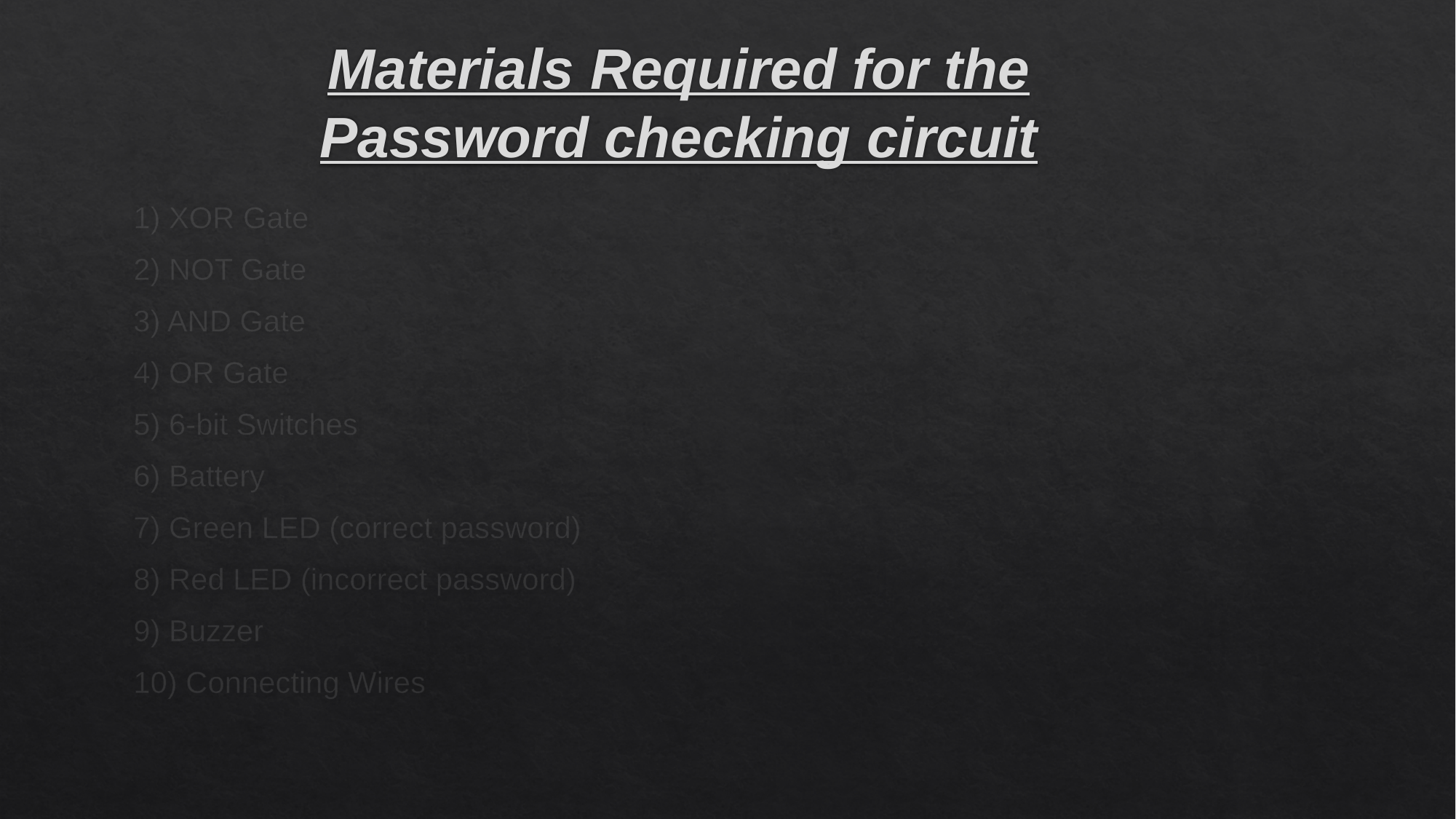

# Materials Required for the Password checking circuit
1) XOR Gate
2) NOT Gate
3) AND Gate
4) OR Gate
5) 6-bit Switches
6) Battery
7) Green LED (correct password)
8) Red LED (incorrect password)
9) Buzzer
10) Connecting Wires